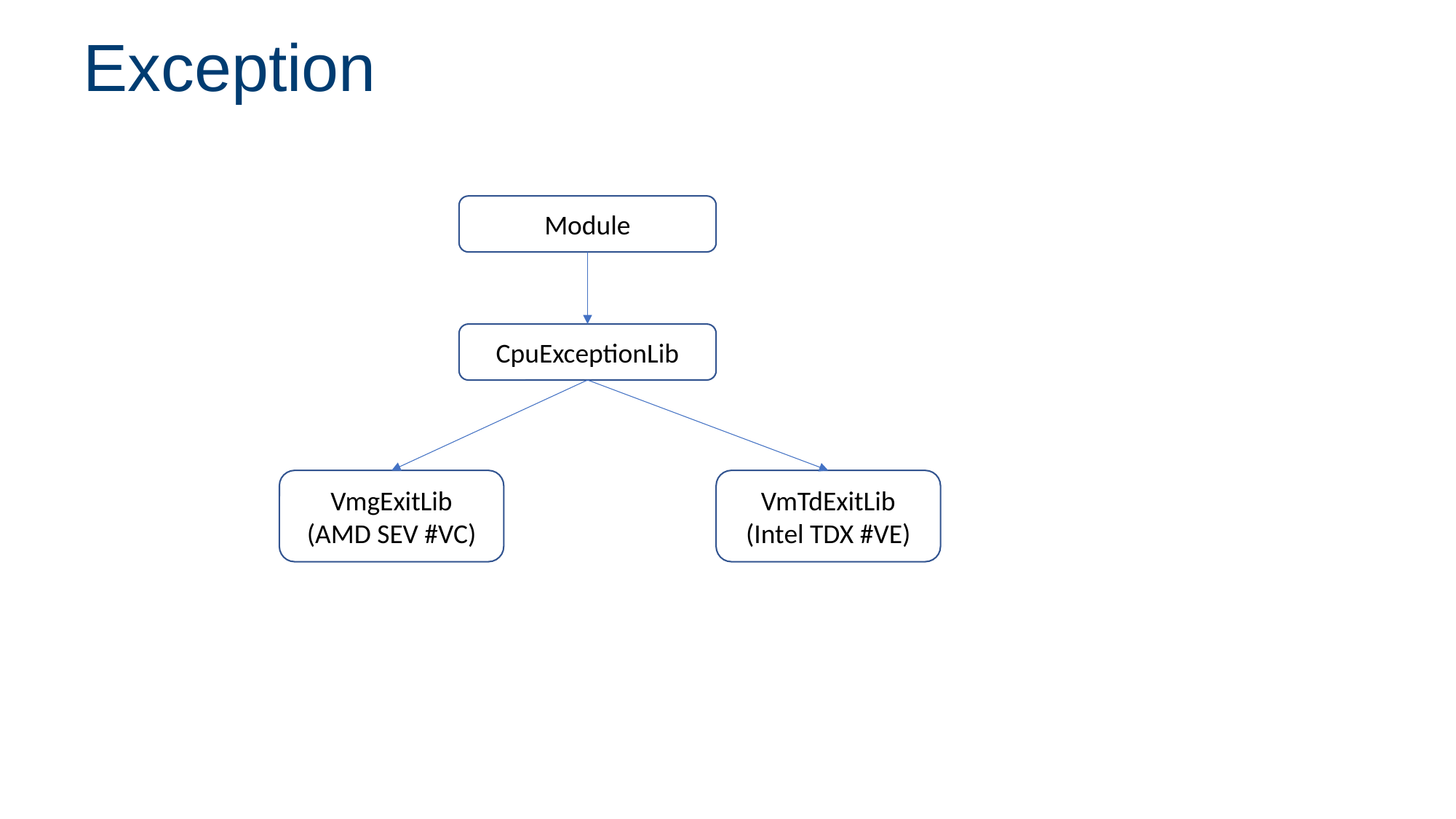

# Exception
Module
CpuExceptionLib
VmgExitLib
(AMD SEV #VC)
VmTdExitLib
(Intel TDX #VE)